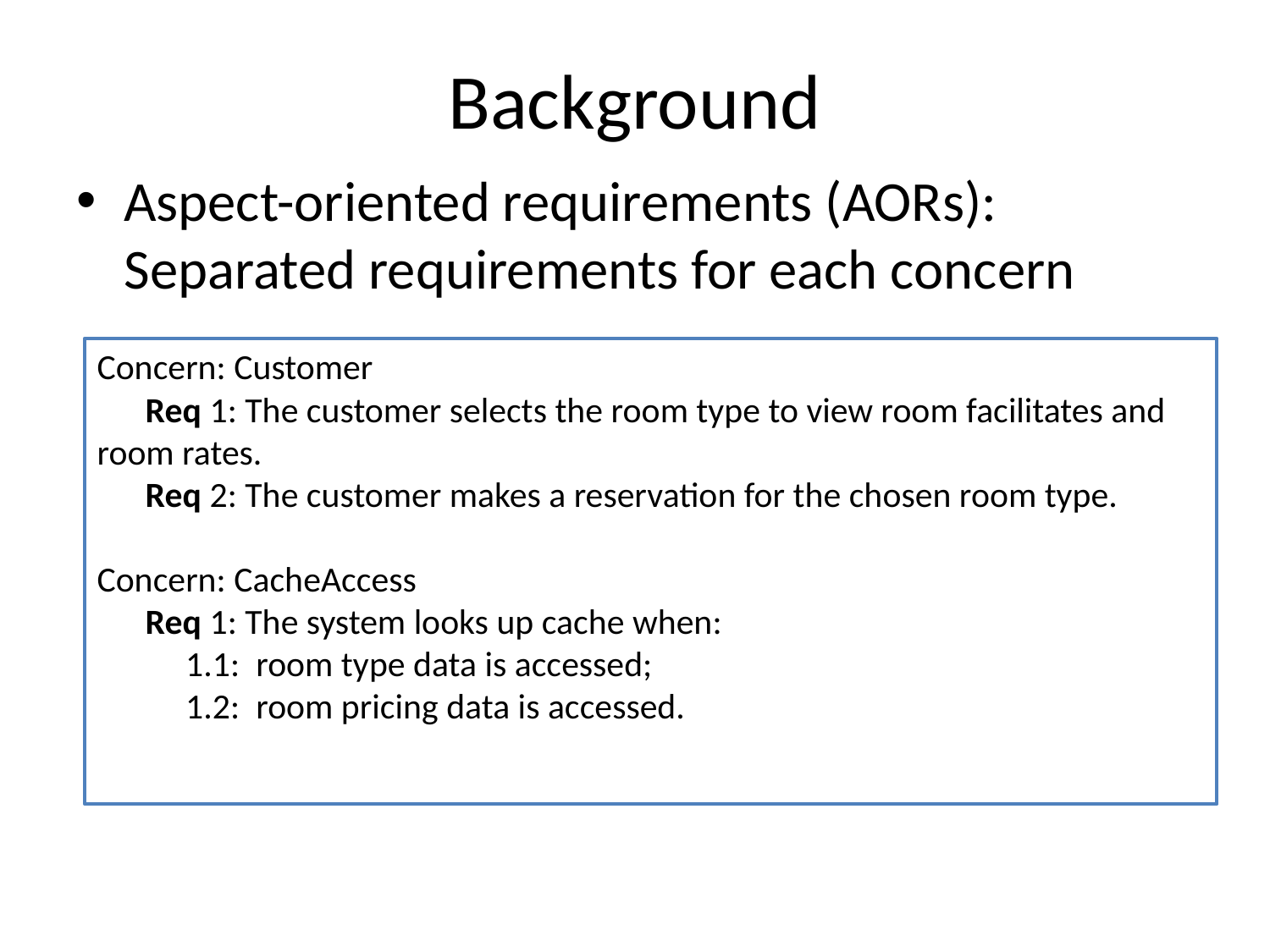

# Background
Aspect-oriented requirements (AORs): Separated requirements for each concern

Concern: Customer
      Req 1: The customer selects the room type to view room facilitates and room rates.
      Req 2: The customer makes a reservation for the chosen room type.

Concern: CacheAccess
      Req 1: The system looks up cache when:
           1.1:  room type data is accessed;
           1.2:  room pricing data is accessed.